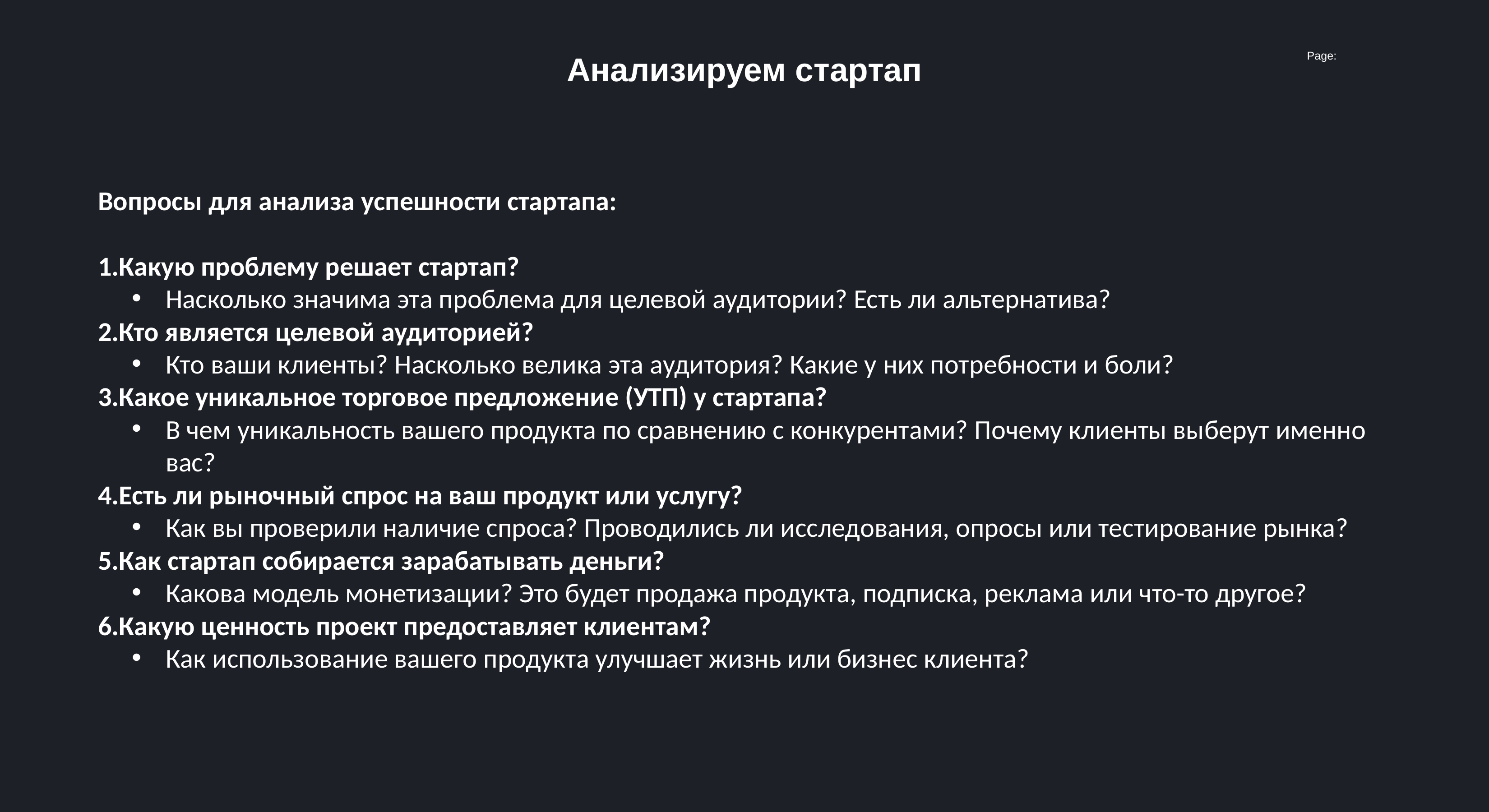

Анализируем стартап
Вопросы для анализа успешности стартапа:

Какую проблему решает стартап?
Насколько значима эта проблема для целевой аудитории? Есть ли альтернатива?
Кто является целевой аудиторией?
Кто ваши клиенты? Насколько велика эта аудитория? Какие у них потребности и боли?
Какое уникальное торговое предложение (УТП) у стартапа?
В чем уникальность вашего продукта по сравнению с конкурентами? Почему клиенты выберут именно вас?
Есть ли рыночный спрос на ваш продукт или услугу?
Как вы проверили наличие спроса? Проводились ли исследования, опросы или тестирование рынка?
Как стартап собирается зарабатывать деньги?
Какова модель монетизации? Это будет продажа продукта, подписка, реклама или что-то другое?
Какую ценность проект предоставляет клиентам?
Как использование вашего продукта улучшает жизнь или бизнес клиента?